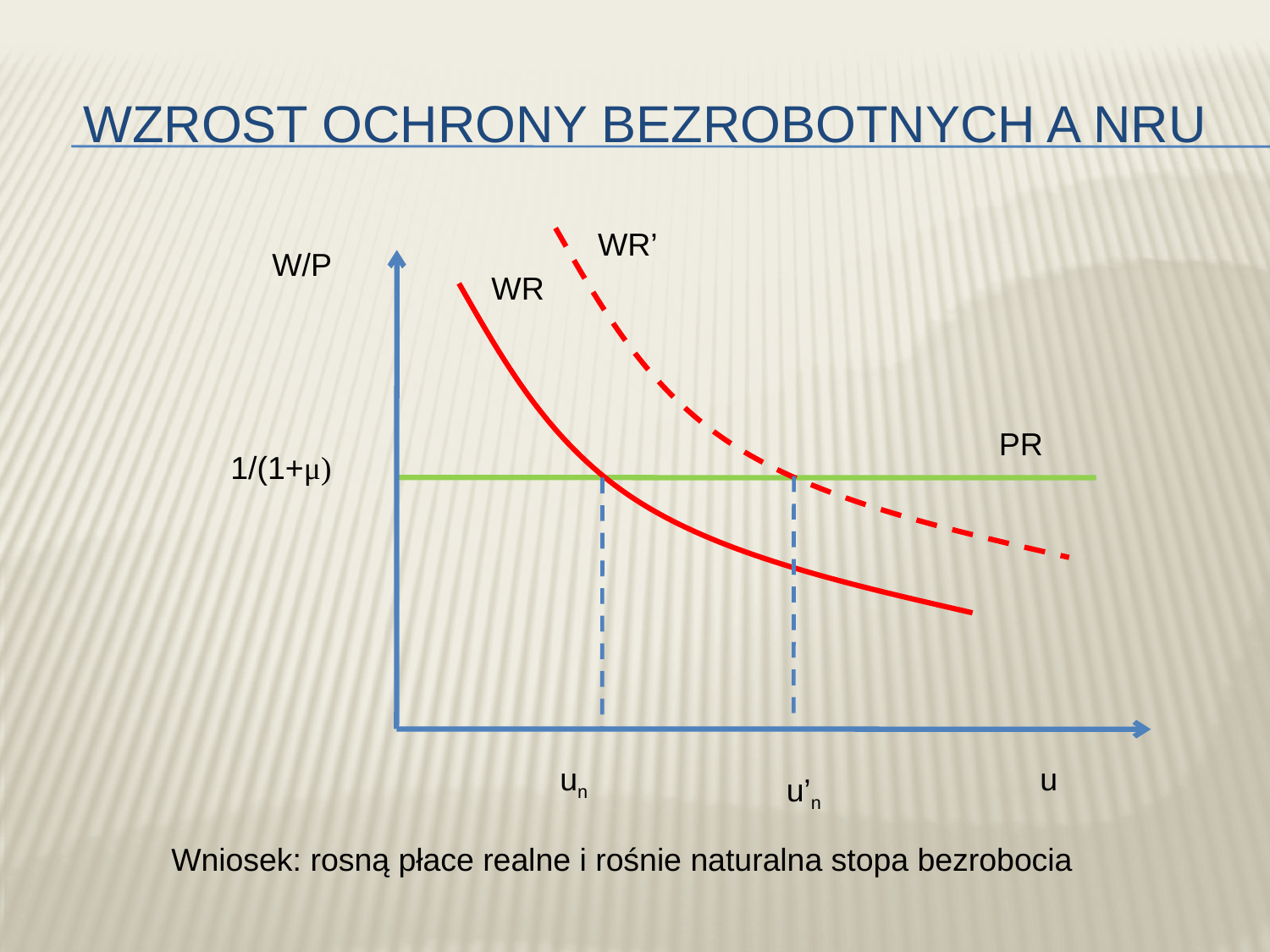

# Wzrost ochrony bezrobotnych a NRU
WR’

W/P
WR

1/(1+μ)
u
un
PR
u’n
Wniosek: rosną płace realne i rośnie naturalna stopa bezrobocia